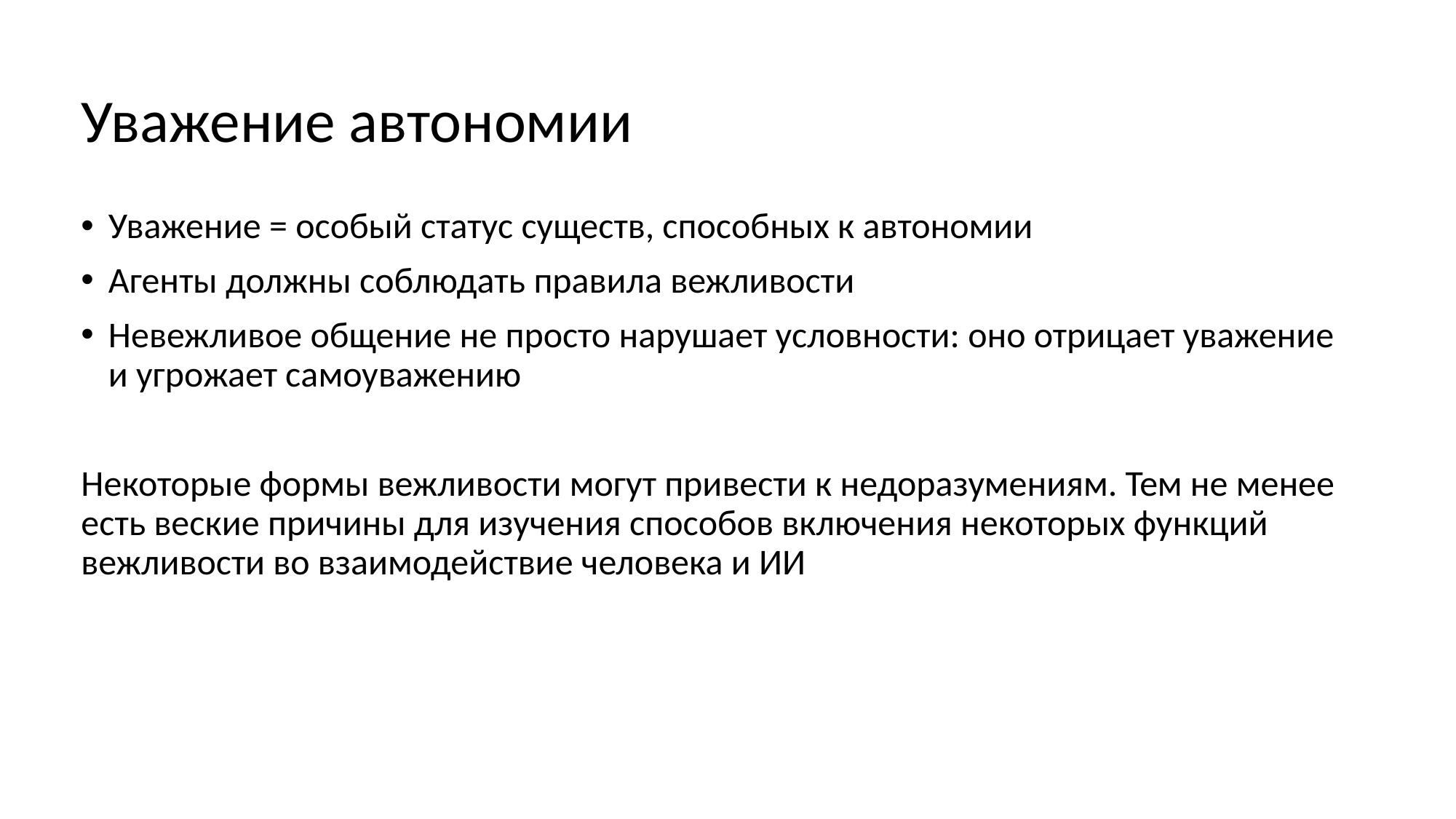

# Уважение автономии
Уважение = особый статус существ, способных к автономии
Агенты должны соблюдать правила вежливости
Невежливое общение не просто нарушает условности: оно отрицает уважение и угрожает самоуважению

Некоторые формы вежливости могут привести к недоразумениям. Тем не менее есть веские причины для изучения способов включения некоторых функций вежливости во взаимодействие человека и ИИ